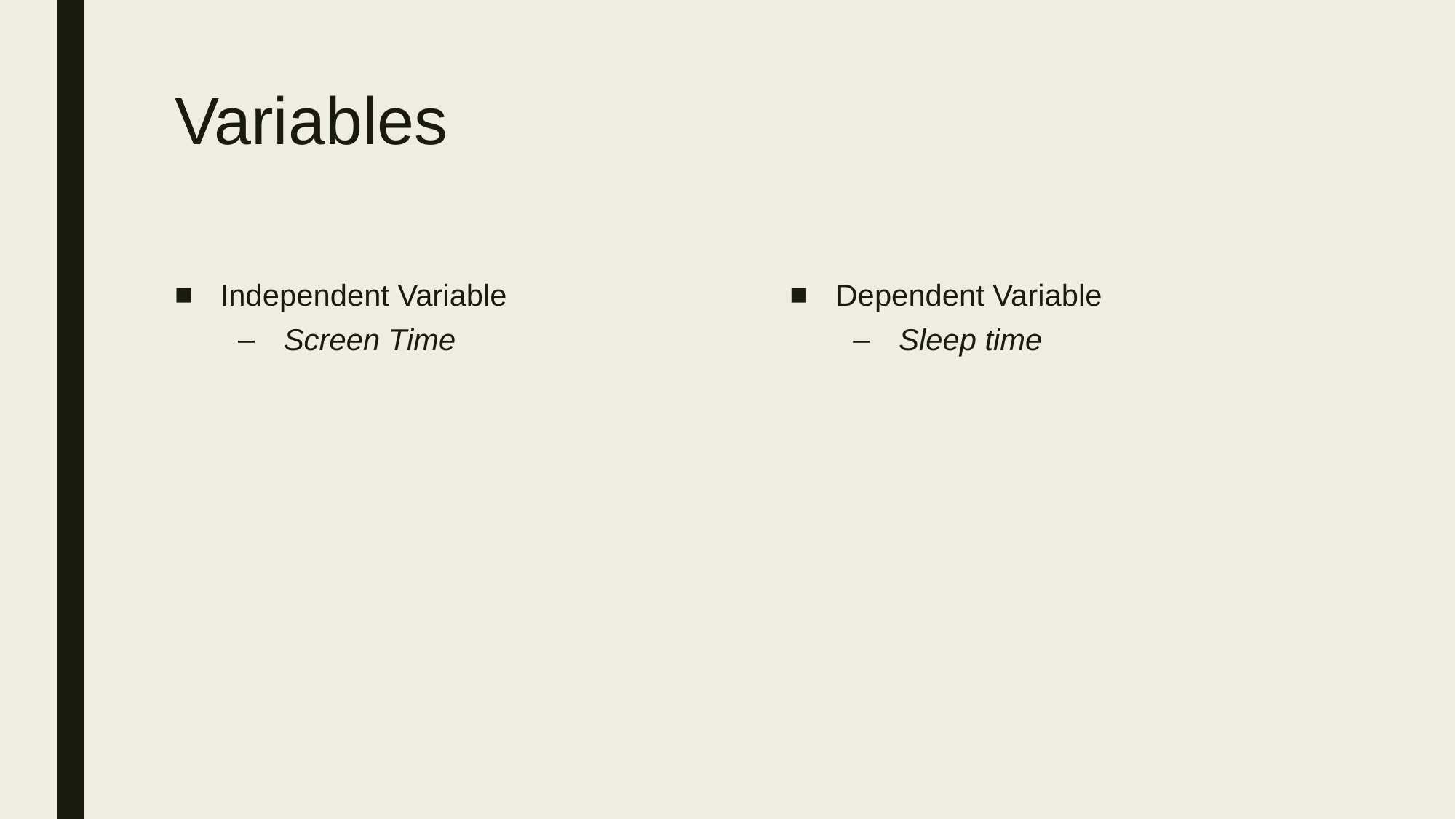

# Variables
Independent Variable
Screen Time
Dependent Variable
Sleep time